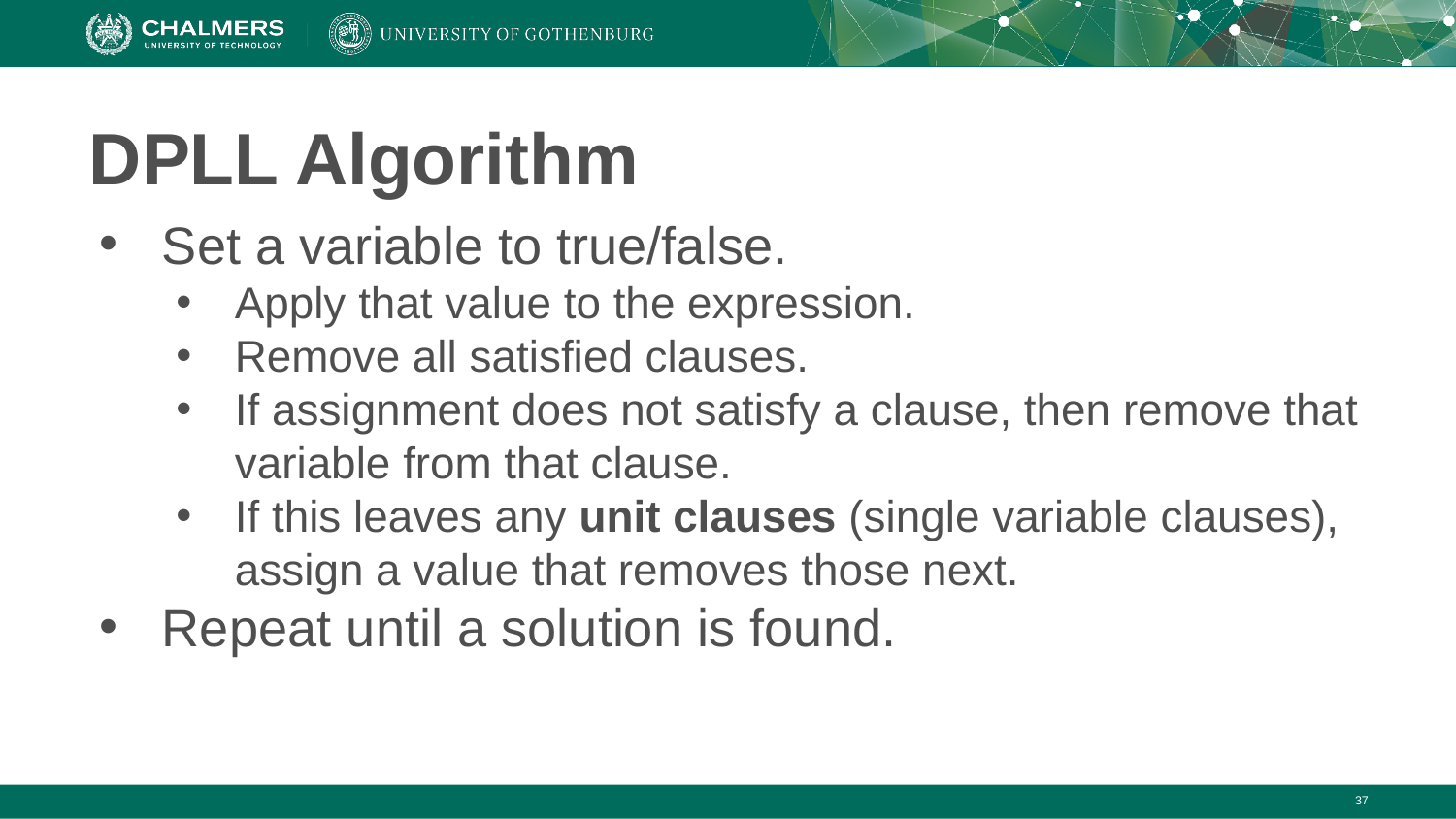

# DPLL Algorithm
Set a variable to true/false.
Apply that value to the expression.
Remove all satisfied clauses.
If assignment does not satisfy a clause, then remove that variable from that clause.
If this leaves any unit clauses (single variable clauses), assign a value that removes those next.
Repeat until a solution is found.
37